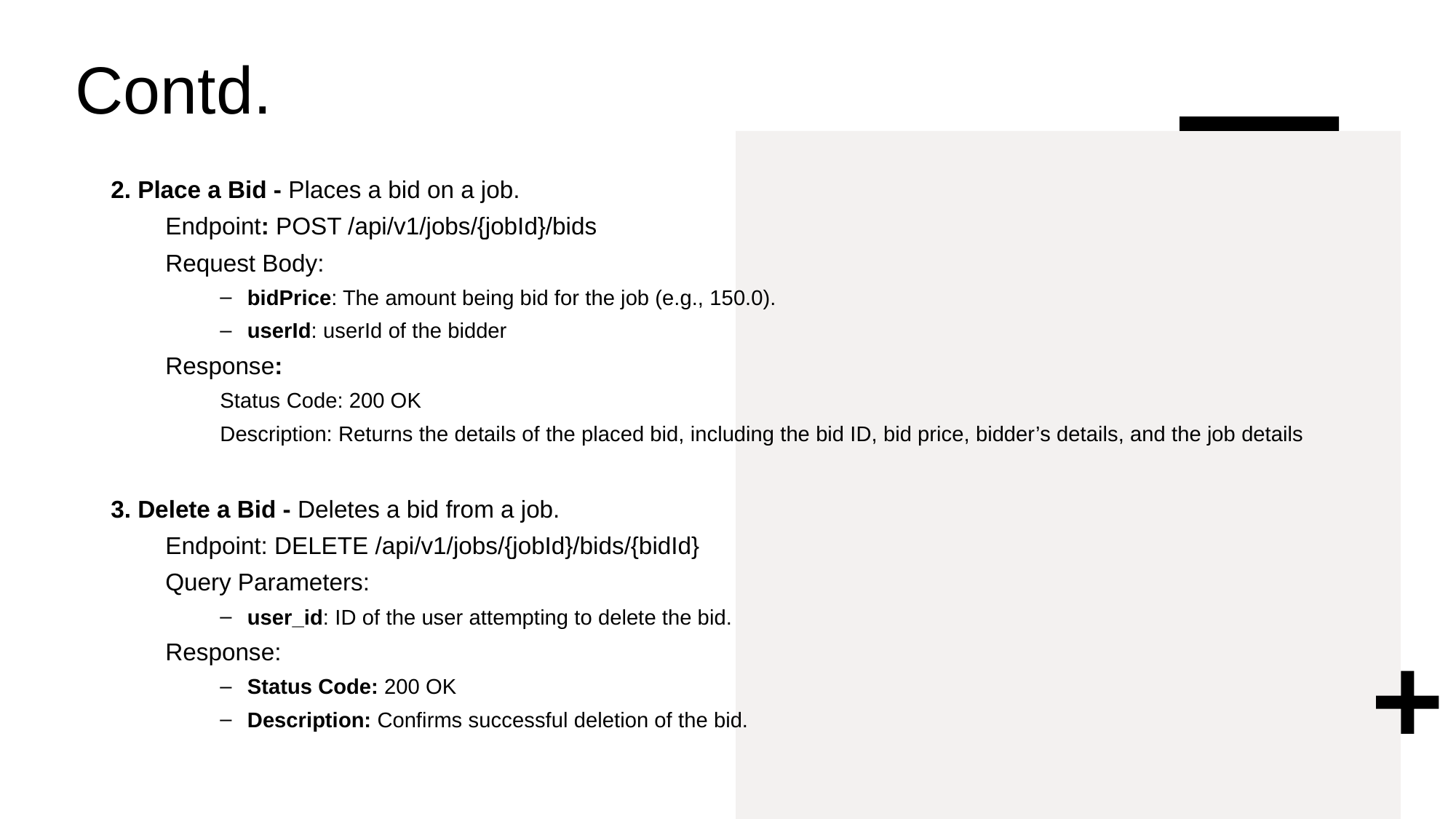

# Contd.
2. Place a Bid - Places a bid on a job.
Endpoint: POST /api/v1/jobs/{jobId}/bids
Request Body:
bidPrice: The amount being bid for the job (e.g., 150.0).
userId: userId of the bidder
Response:
Status Code: 200 OK
Description: Returns the details of the placed bid, including the bid ID, bid price, bidder’s details, and the job details

3. Delete a Bid - Deletes a bid from a job.
Endpoint: DELETE /api/v1/jobs/{jobId}/bids/{bidId}
Query Parameters:
user_id: ID of the user attempting to delete the bid.
Response:
Status Code: 200 OK
Description: Confirms successful deletion of the bid.